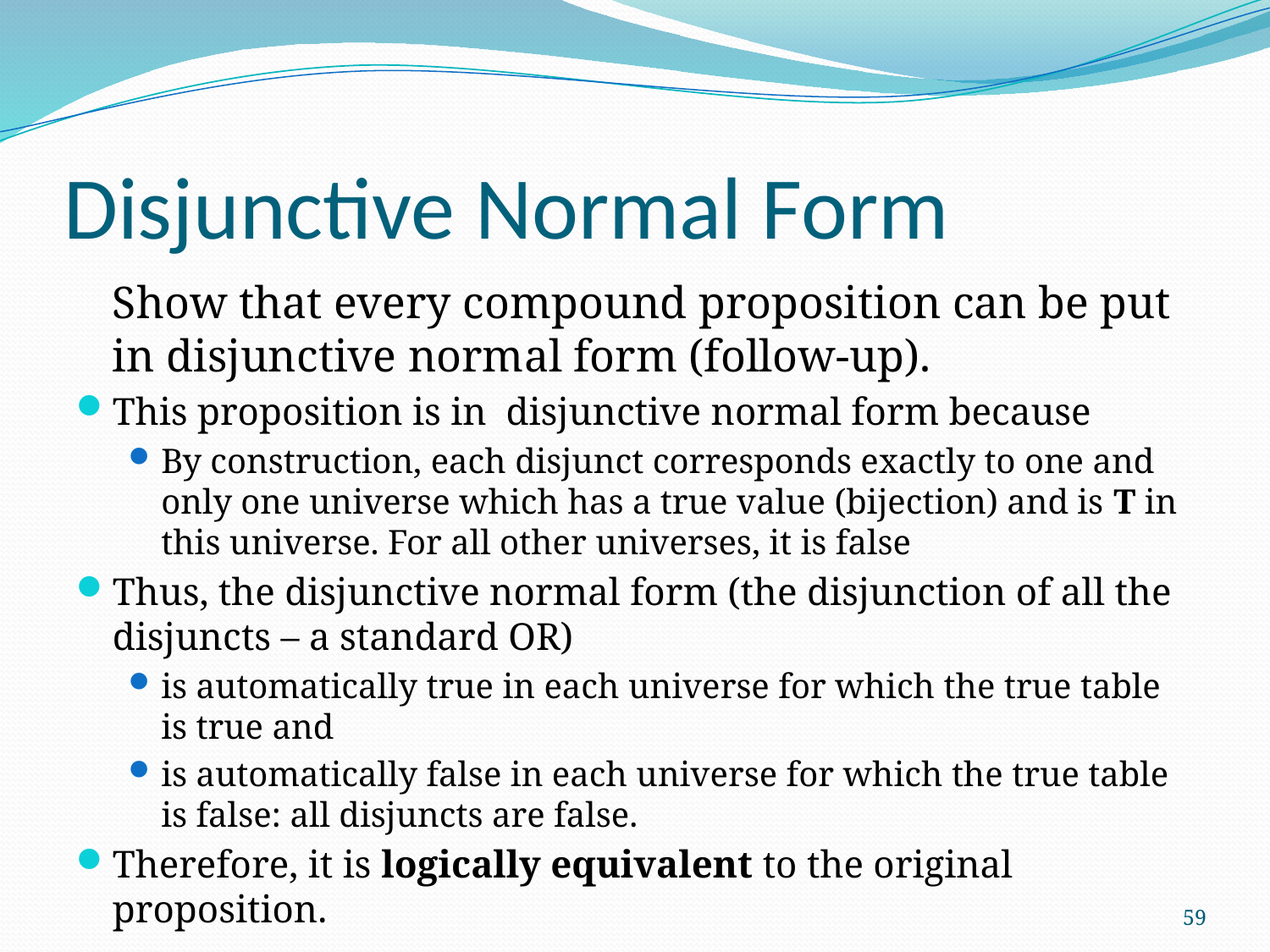

# Disjunctive Normal Form
	Show that every compound proposition can be put in disjunctive normal form (follow-up).
This proposition is in  disjunctive normal form because
By construction, each disjunct corresponds exactly to one and only one universe which has a true value (bijection) and is T in this universe. For all other universes, it is false
Thus, the disjunctive normal form (the disjunction of all the disjuncts – a standard OR)
is automatically true in each universe for which the true table is true and
is automatically false in each universe for which the true table is false: all disjuncts are false.
Therefore, it is logically equivalent to the original proposition.
59